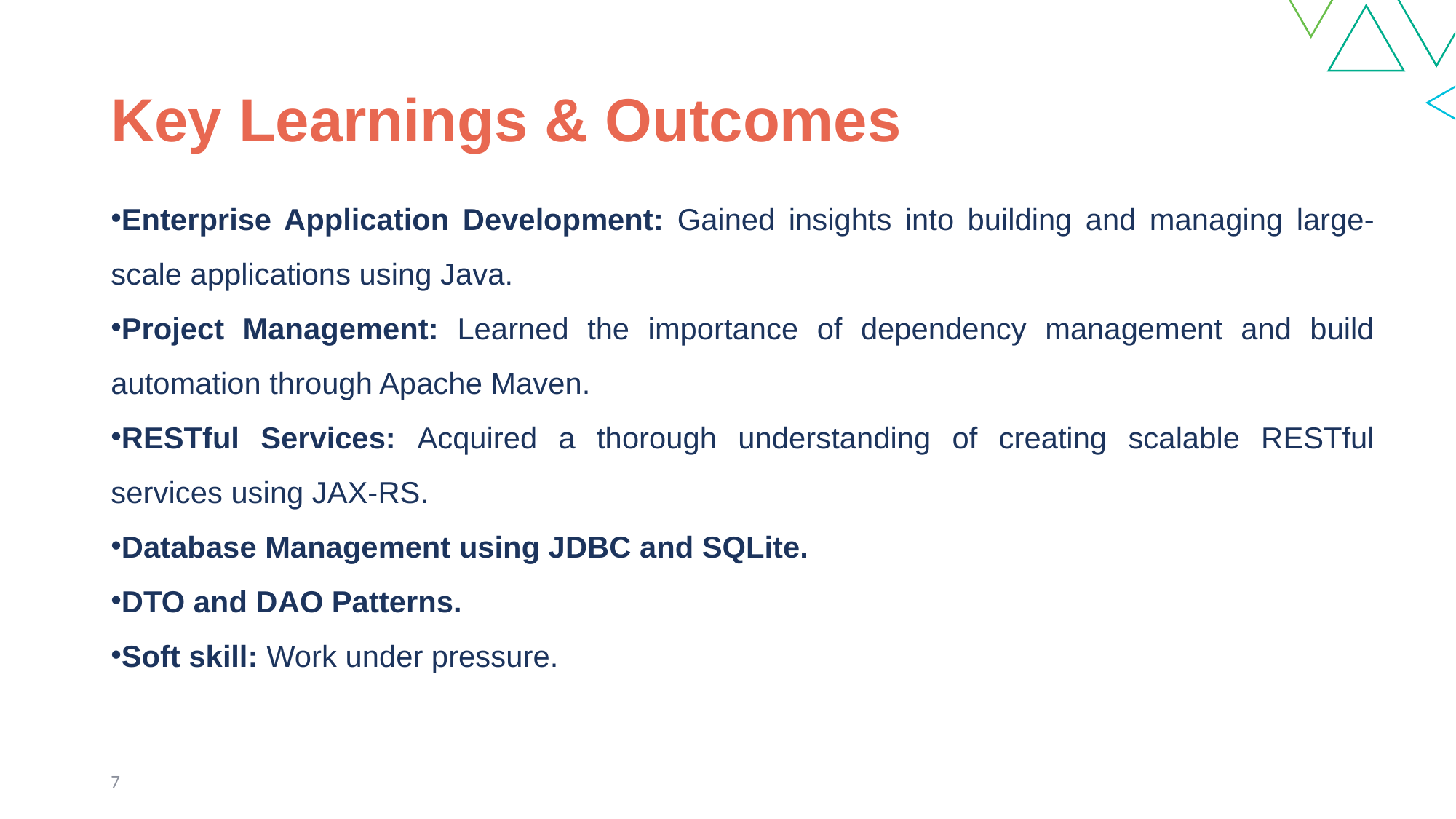

# Key Learnings & Outcomes
Enterprise Application Development: Gained insights into building and managing large-scale applications using Java.
Project Management: Learned the importance of dependency management and build automation through Apache Maven.
RESTful Services: Acquired a thorough understanding of creating scalable RESTful services using JAX-RS.
Database Management using JDBC and SQLite.
DTO and DAO Patterns.
Soft skill: Work under pressure.

7